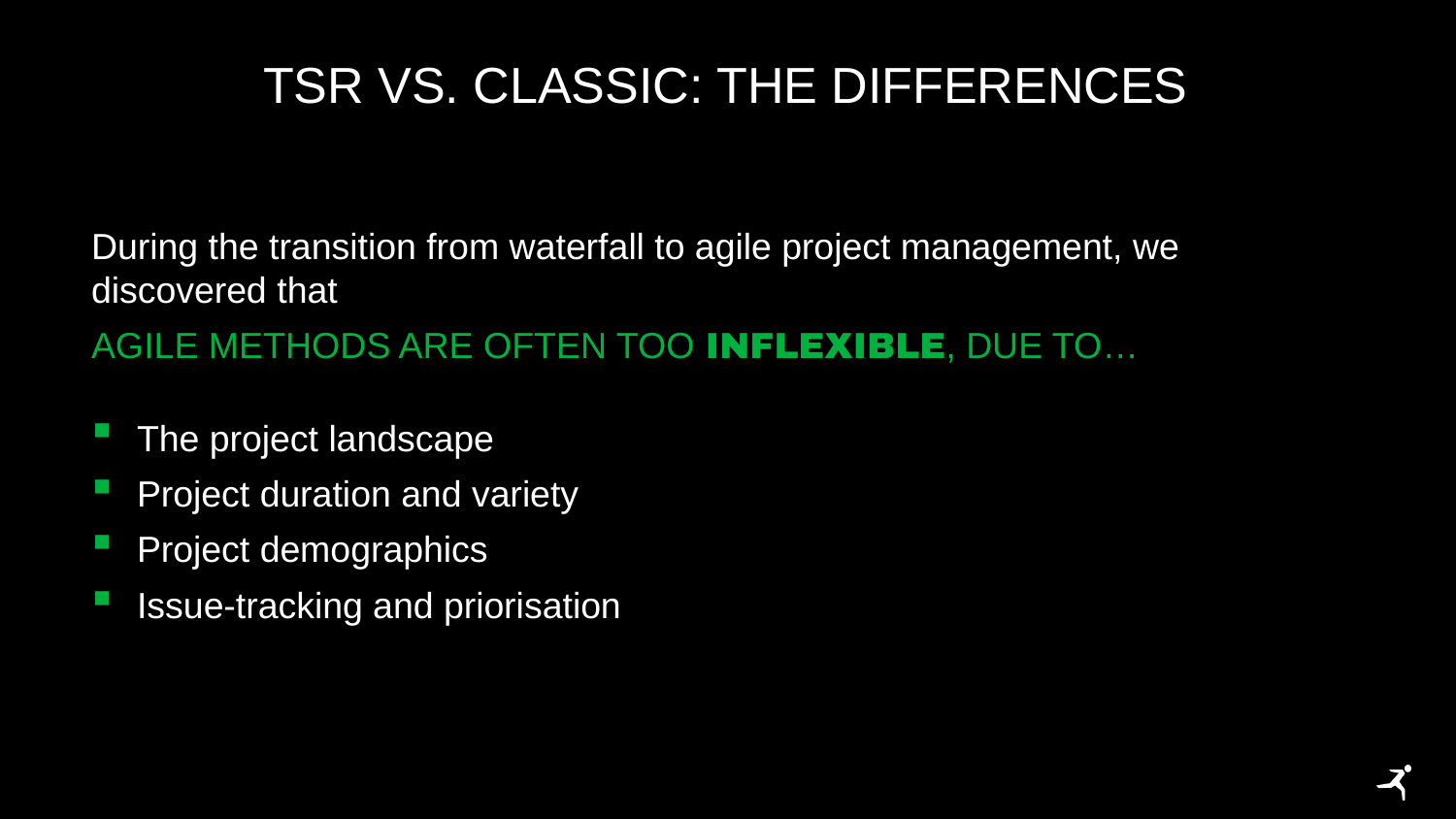

# TSR vs. Classic: the differences
During the transition from waterfall to agile project management, we discovered that
AGILE METHODS ARE OFTEN TOO INFLEXIBLE, DUE TO…

The project landscape
Project duration and variety
Project demographics
Issue-tracking and priorisation